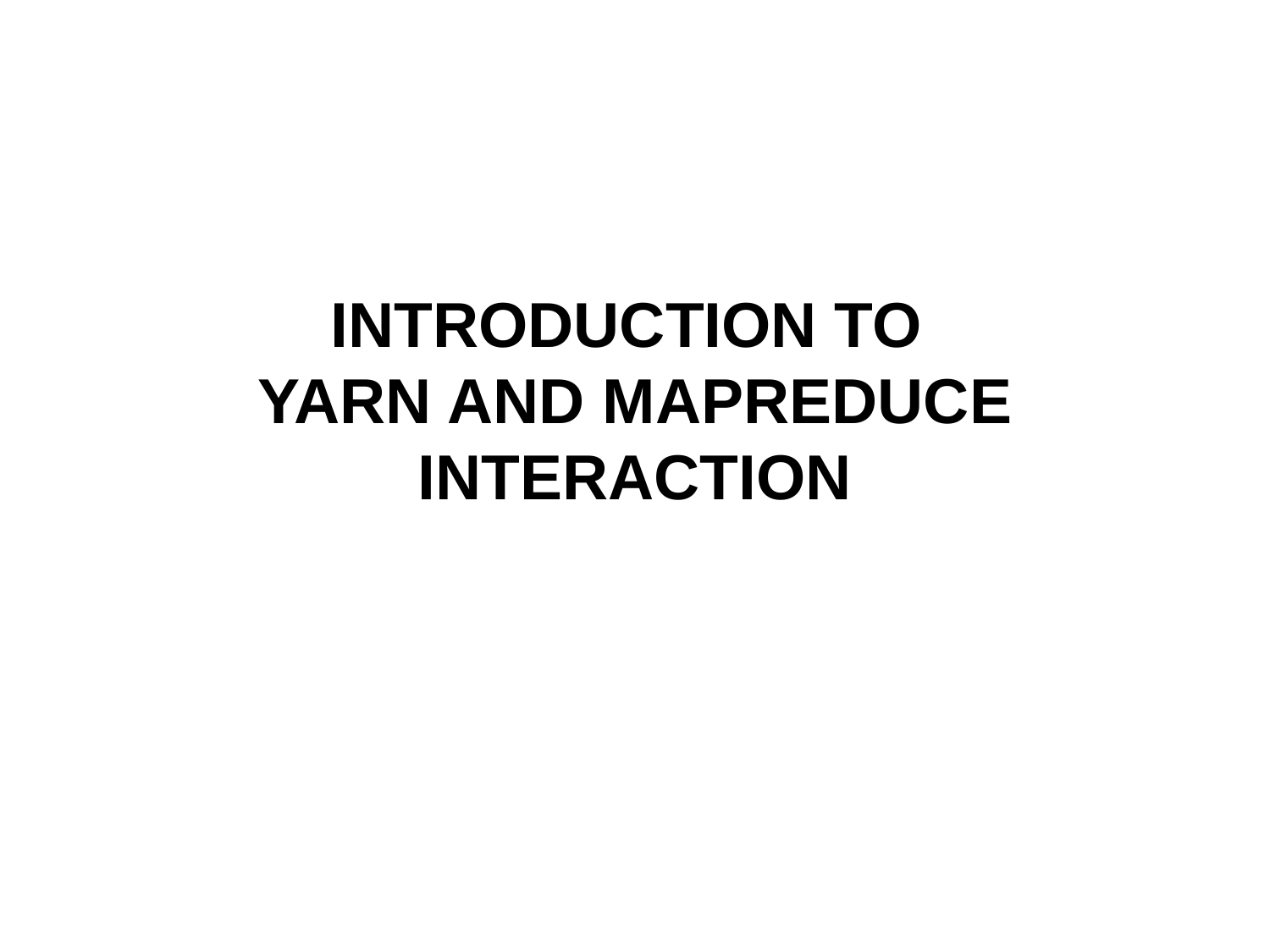

# INTRODUCTION TO YARN AND MAPREDUCE INTERACTION